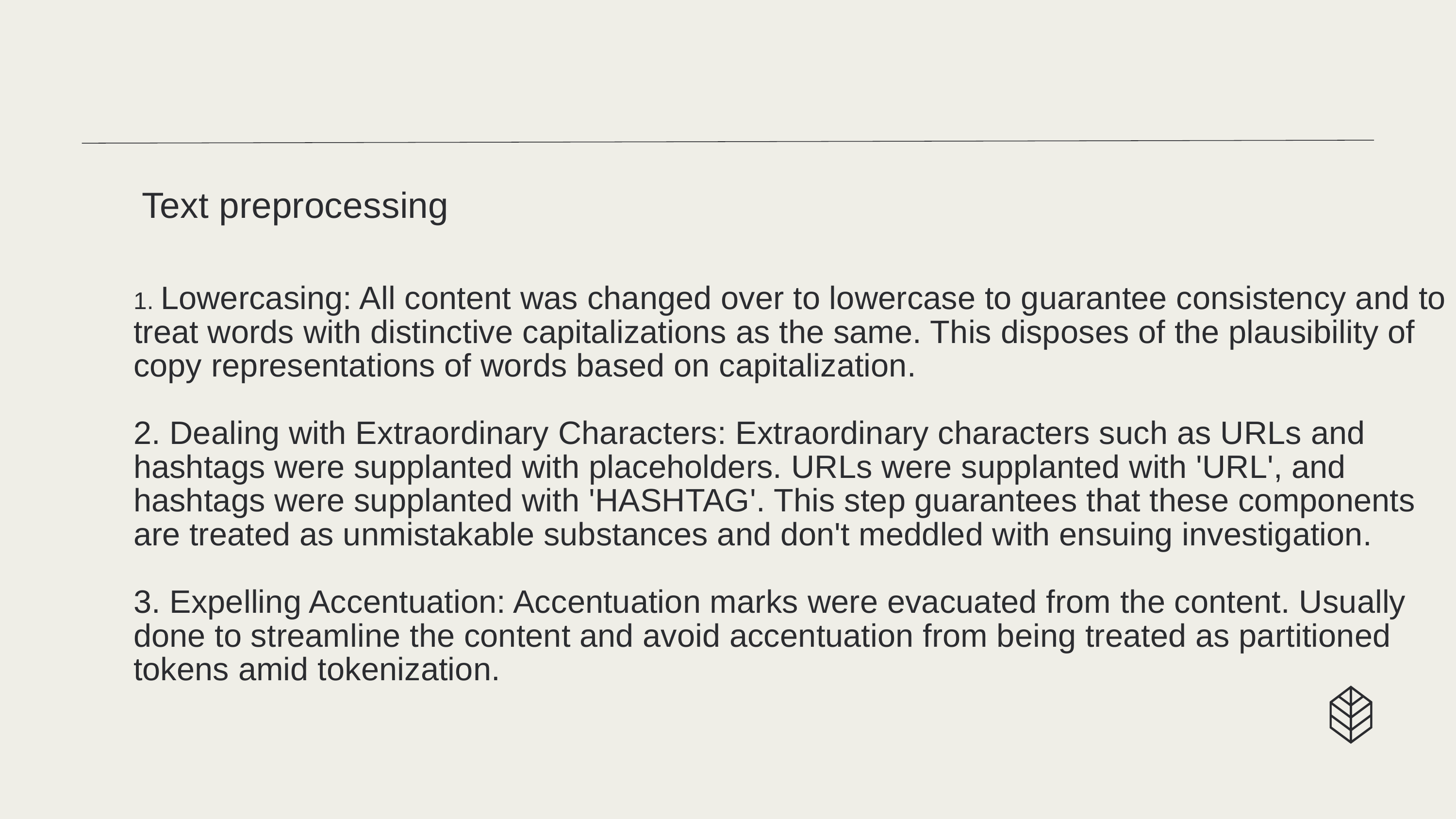

Text preprocessing

1. Lowercasing: All content was changed over to lowercase to guarantee consistency and to treat words with distinctive capitalizations as the same. This disposes of the plausibility of copy representations of words based on capitalization.

2. Dealing with Extraordinary Characters: Extraordinary characters such as URLs and hashtags were supplanted with placeholders. URLs were supplanted with 'URL', and hashtags were supplanted with 'HASHTAG'. This step guarantees that these components are treated as unmistakable substances and don't meddled with ensuing investigation.

3. Expelling Accentuation: Accentuation marks were evacuated from the content. Usually done to streamline the content and avoid accentuation from being treated as partitioned tokens amid tokenization.